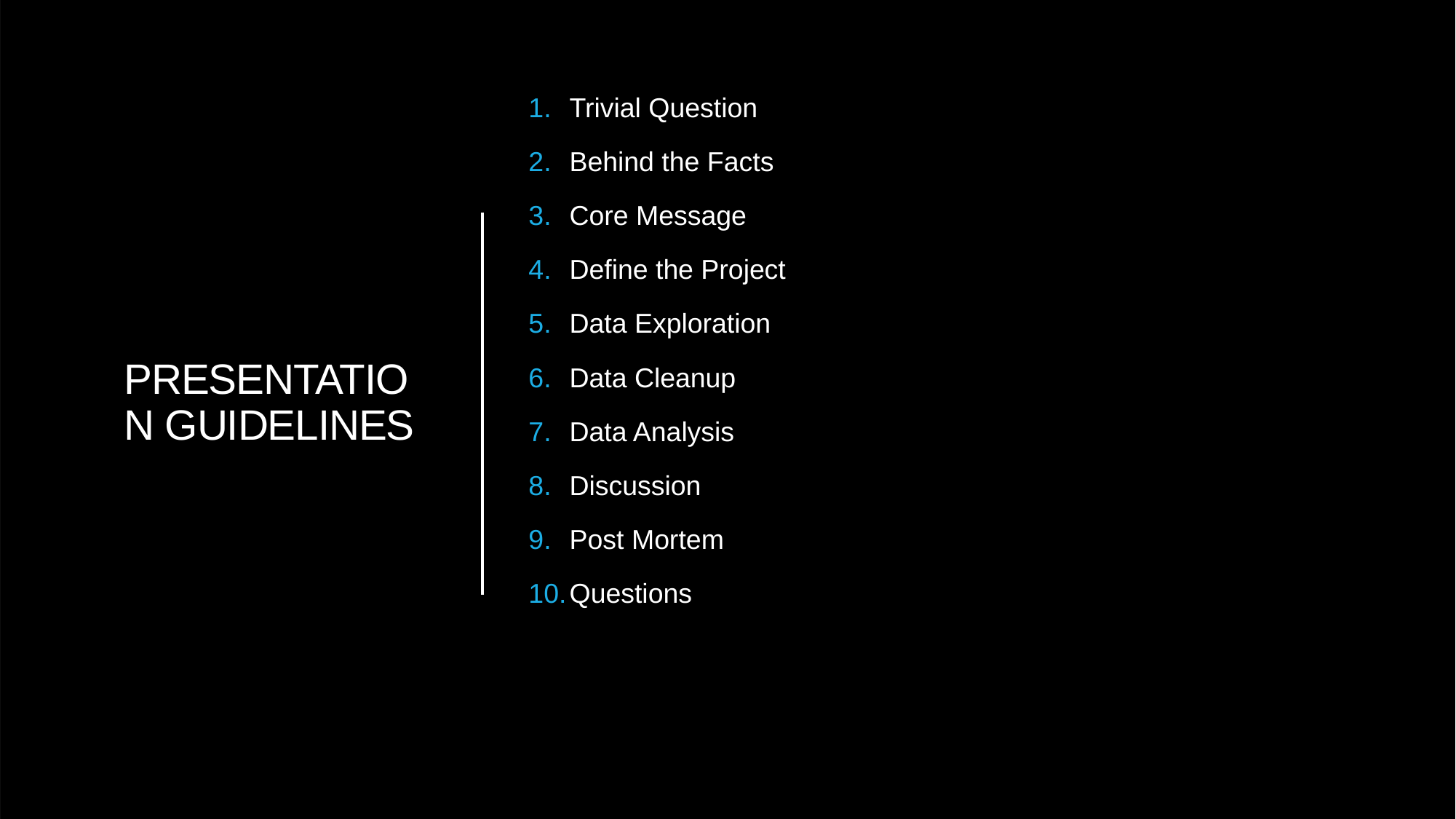

# PRESENTATION GUIDELINES
Trivial Question
Behind the Facts
Core Message
Define the Project
Data Exploration
Data Cleanup
Data Analysis
Discussion
Post Mortem
Questions